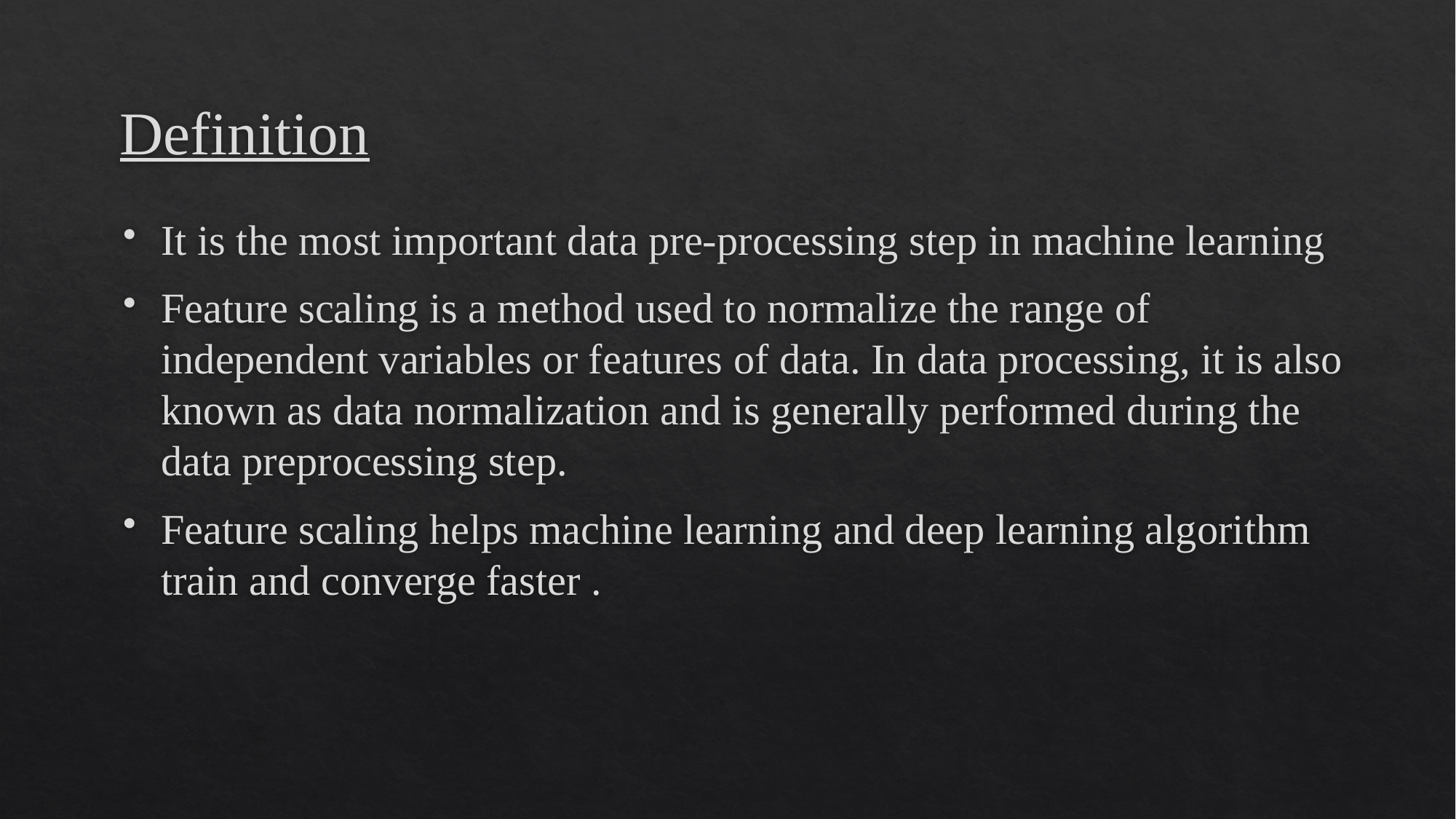

# Definition
It is the most important data pre-processing step in machine learning
Feature scaling is a method used to normalize the range of independent variables or features of data. In data processing, it is also known as data normalization and is generally performed during the data preprocessing step.
Feature scaling helps machine learning and deep learning algorithm train and converge faster .